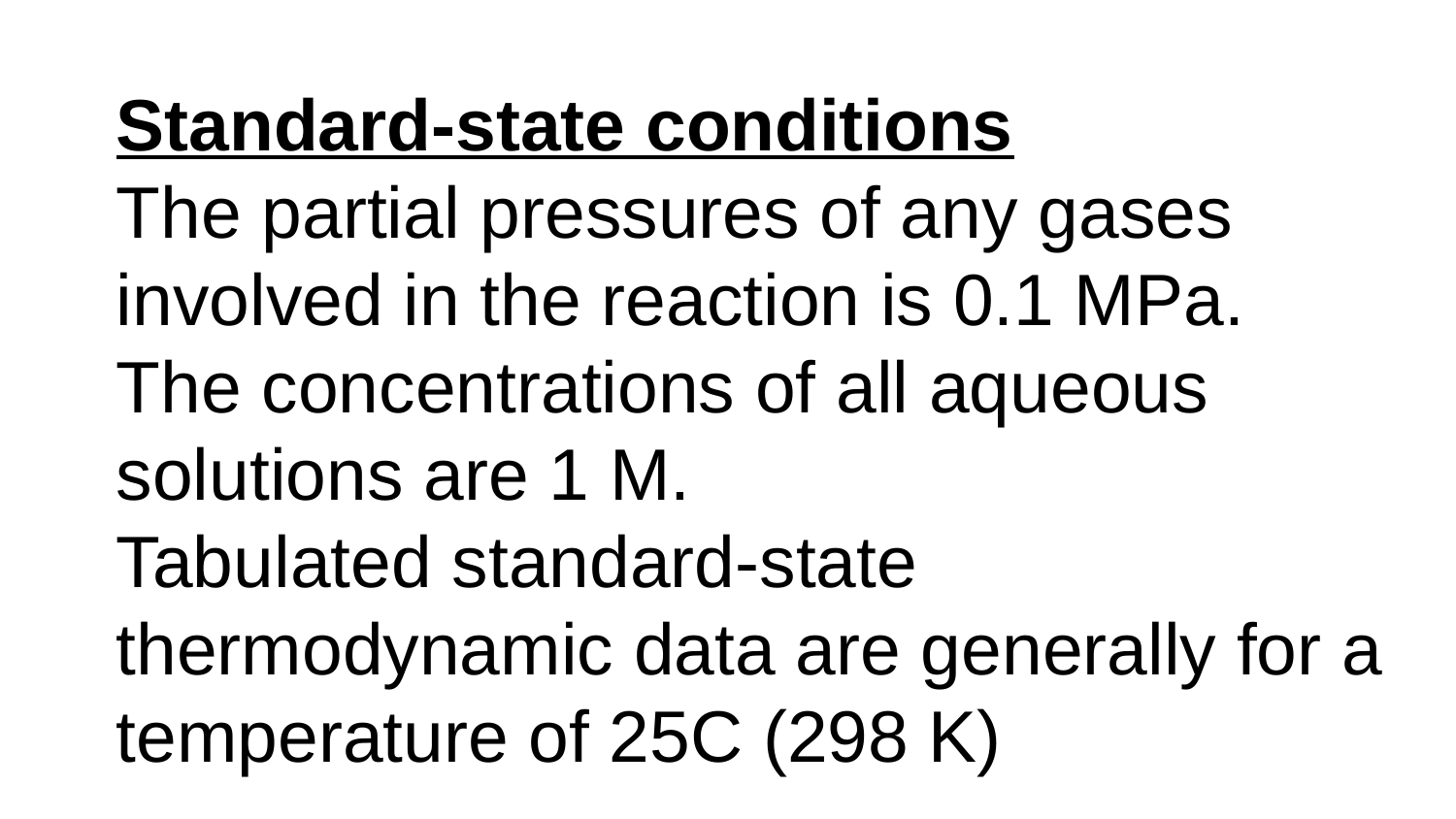

Standard-state conditions
The partial pressures of any gases involved in the reaction is 0.1 MPa.
The concentrations of all aqueous solutions are 1 M.
Tabulated standard-state thermodynamic data are generally for a temperature of 25C (298 K)